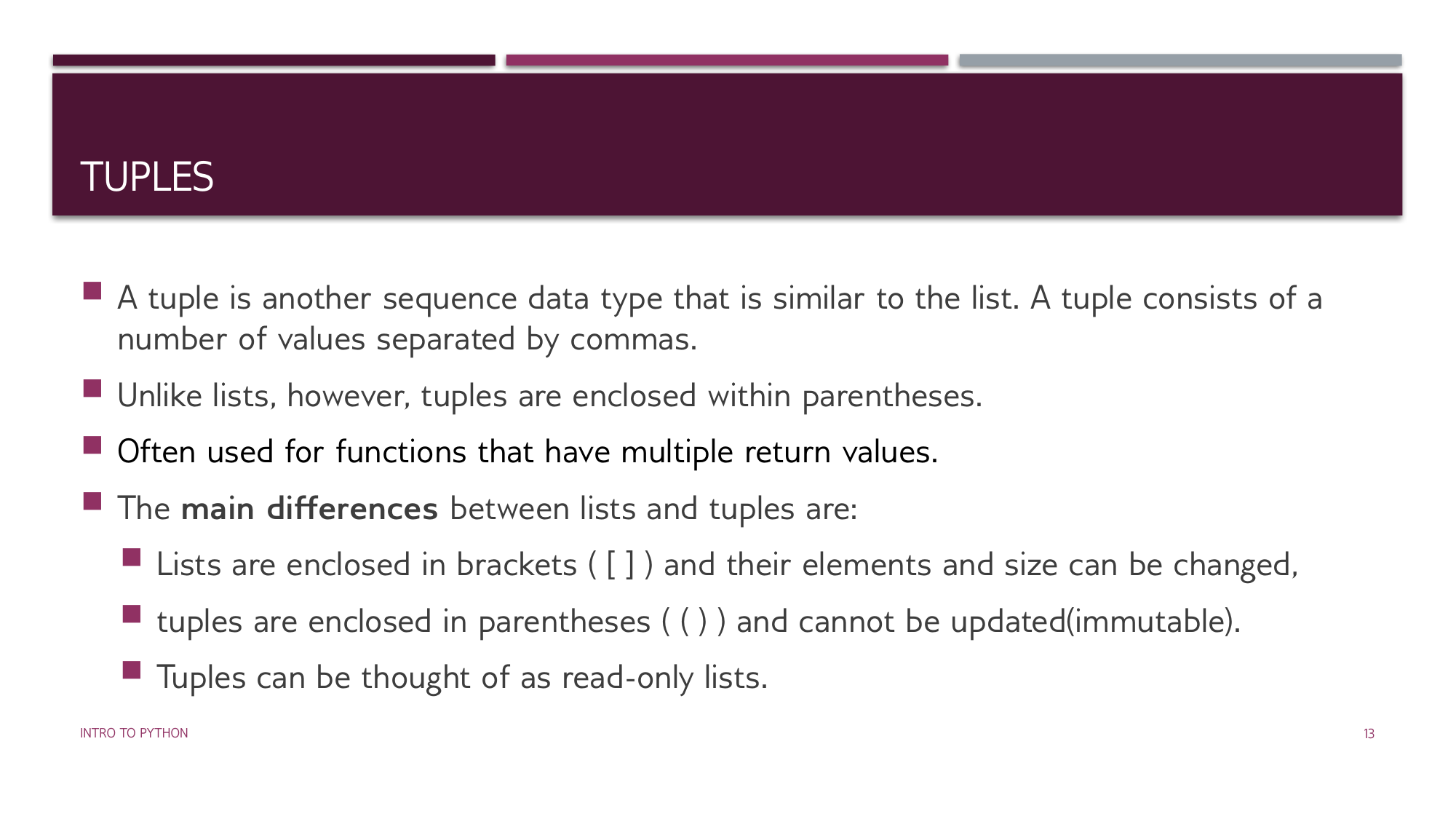

# Tuples
A tuple is another sequence data type that is similar to the list. A tuple consists of a number of values separated by commas.
Unlike lists, however, tuples are enclosed within parentheses.
Often used for functions that have multiple return values.
The main differences between lists and tuples are:
Lists are enclosed in brackets ( [ ] ) and their elements and size can be changed,
tuples are enclosed in parentheses ( ( ) ) and cannot be updated(immutable).
Tuples can be thought of as read-only lists.

Intro to Python
13